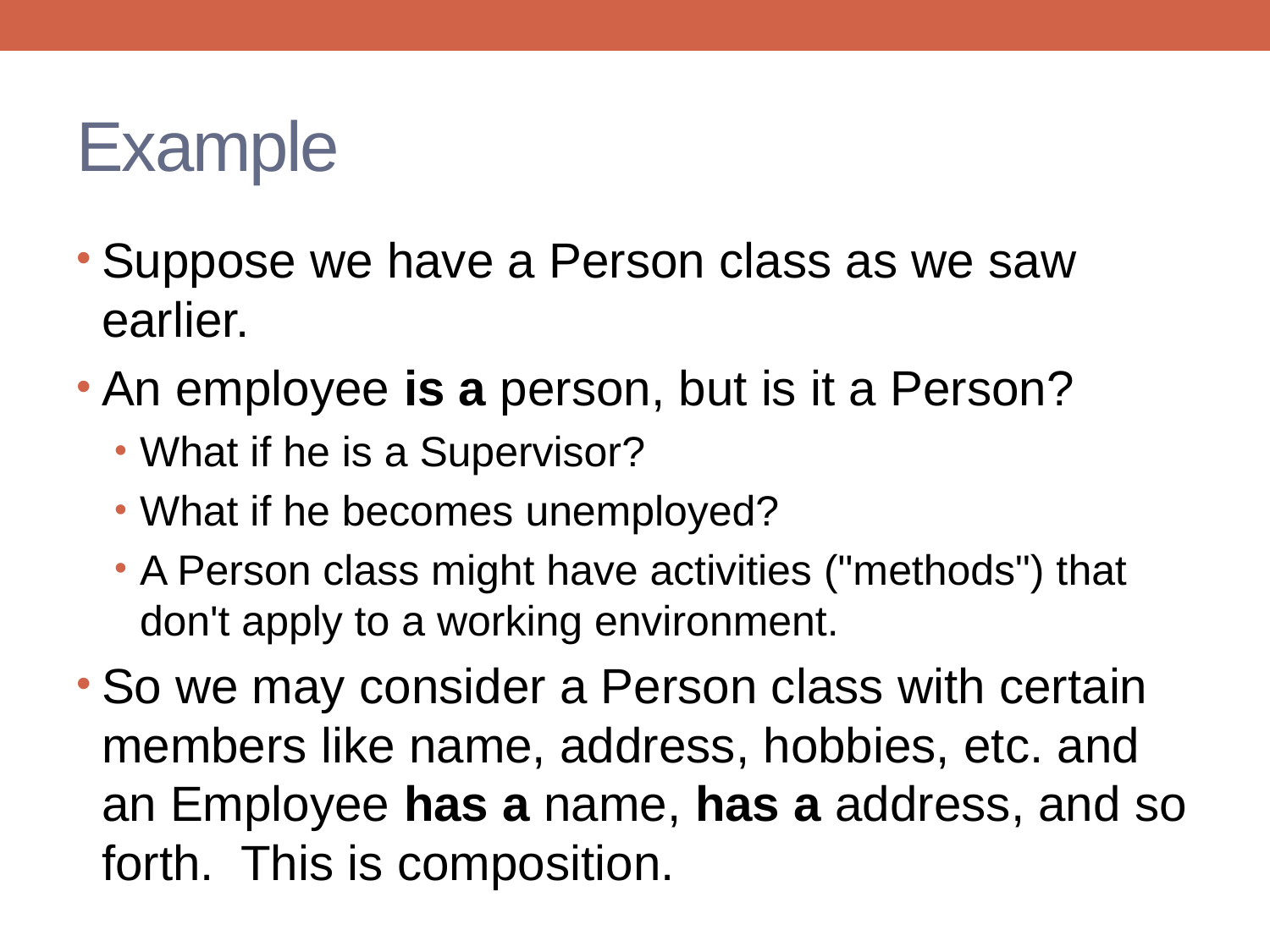

# Example
Suppose we have a Person class as we saw earlier.
An employee is a person, but is it a Person?
What if he is a Supervisor?
What if he becomes unemployed?
A Person class might have activities ("methods") that don't apply to a working environment.
So we may consider a Person class with certain members like name, address, hobbies, etc. and an Employee has a name, has a address, and so forth.  This is composition.